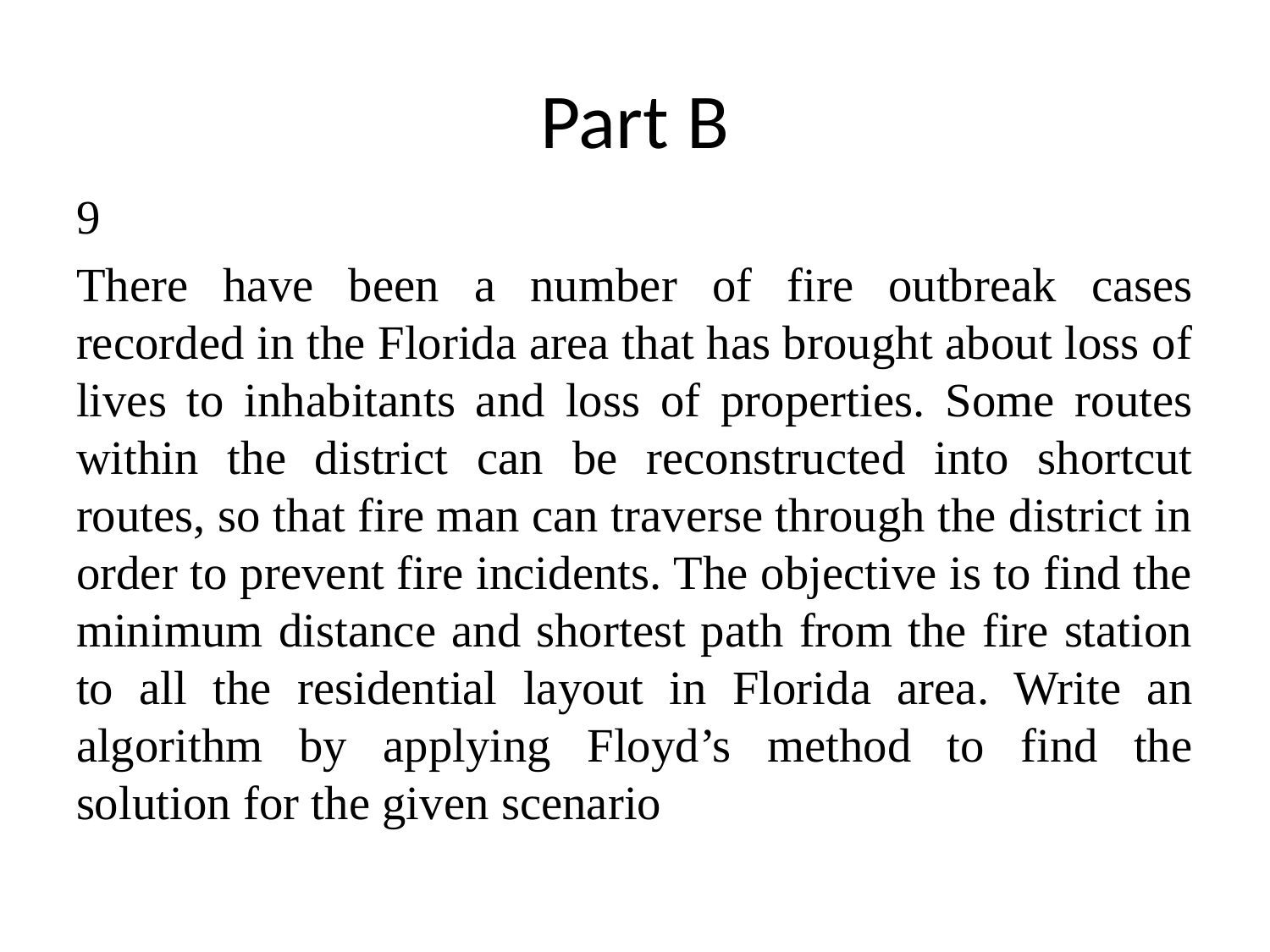

# Part B
9
There have been a number of fire outbreak cases recorded in the Florida area that has brought about loss of lives to inhabitants and loss of properties. Some routes within the district can be reconstructed into shortcut routes, so that fire man can traverse through the district in order to prevent fire incidents. The objective is to find the minimum distance and shortest path from the fire station to all the residential layout in Florida area. Write an algorithm by applying Floyd’s method to find the solution for the given scenario